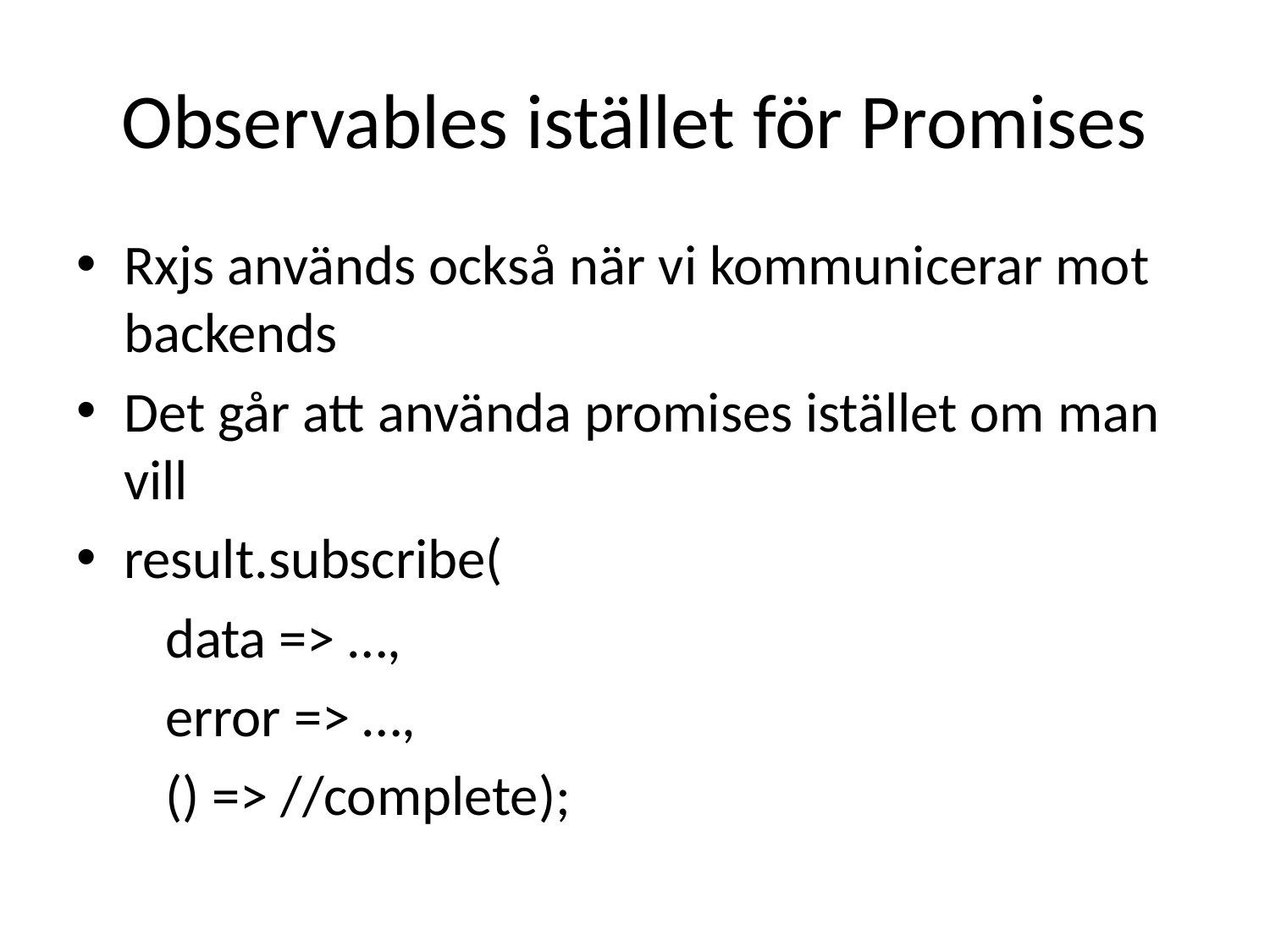

# Observables istället för Promises
Rxjs används också när vi kommunicerar mot backends
Det går att använda promises istället om man vill
result.subscribe(
       data => …,
       error => …,
       () => //complete);